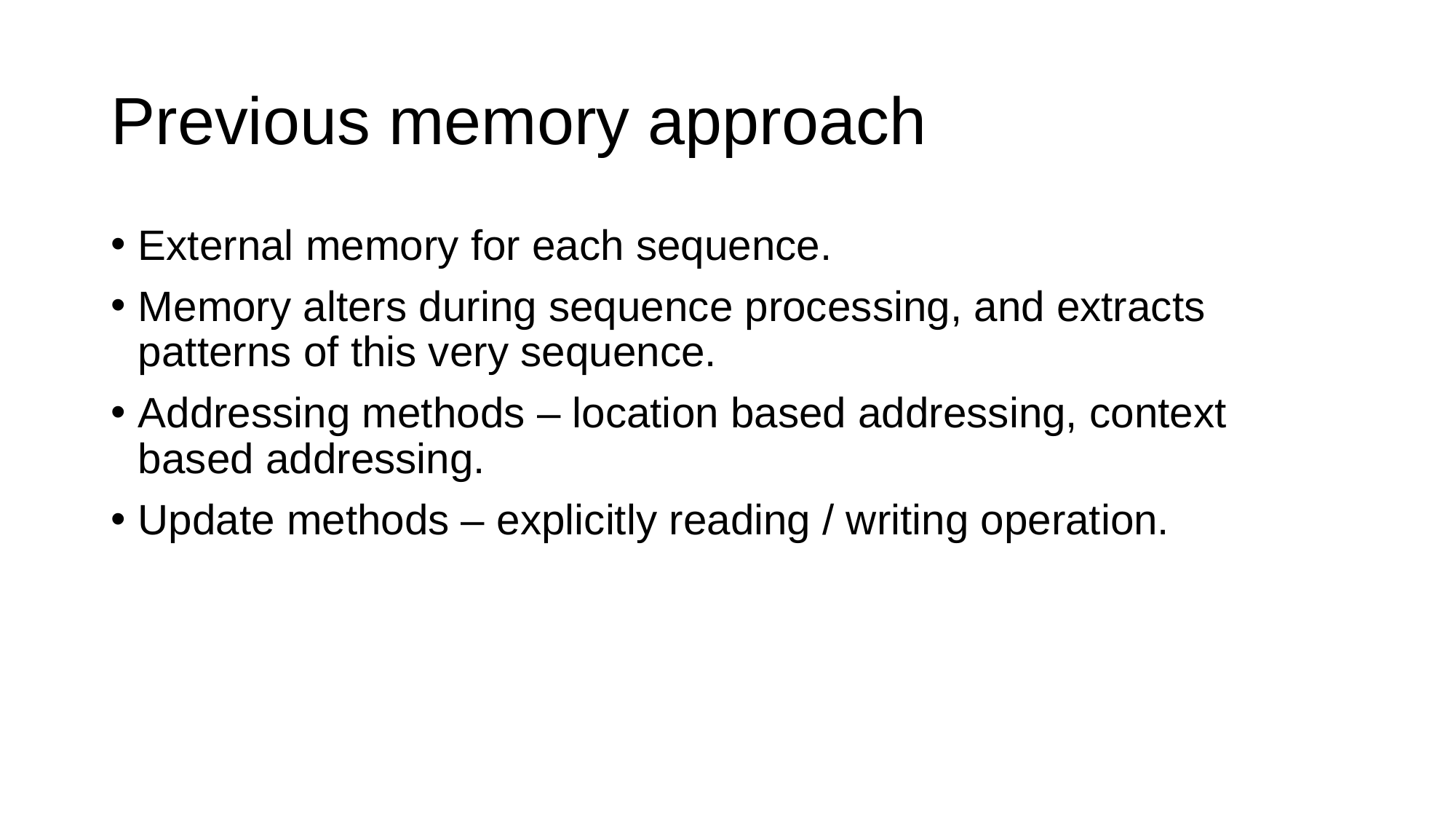

# Previous memory approach
External memory for each sequence.
Memory alters during sequence processing, and extracts patterns of this very sequence.
Addressing methods – location based addressing, context based addressing.
Update methods – explicitly reading / writing operation.